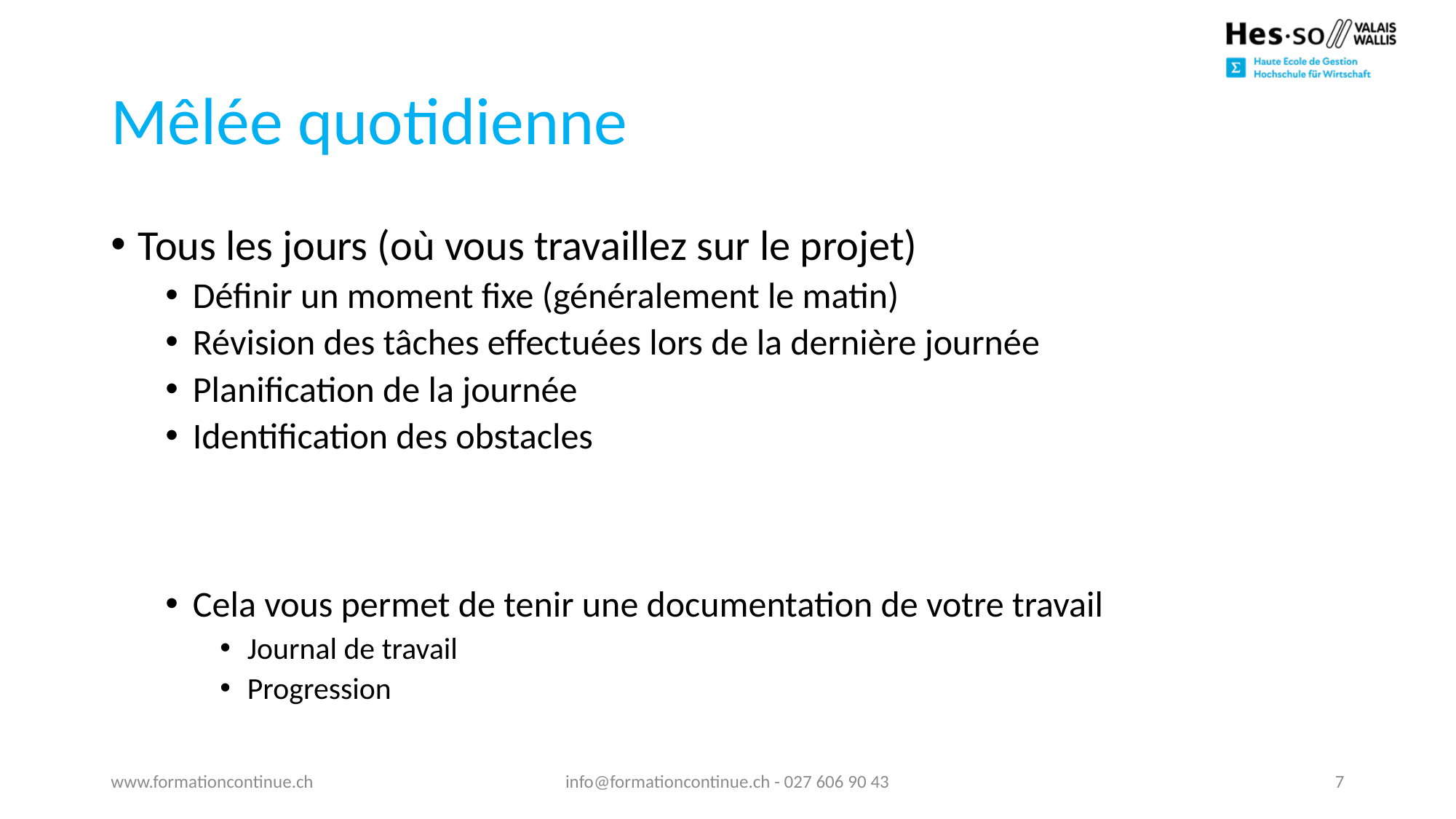

# Mêlée quotidienne
Tous les jours (où vous travaillez sur le projet)
Définir un moment fixe (généralement le matin)
Révision des tâches effectuées lors de la dernière journée
Planification de la journée
Identification des obstacles

Cela vous permet de tenir une documentation de votre travail
Journal de travail
Progression

www.formationcontinue.ch
info@formationcontinue.ch - 027 606 90 43
7